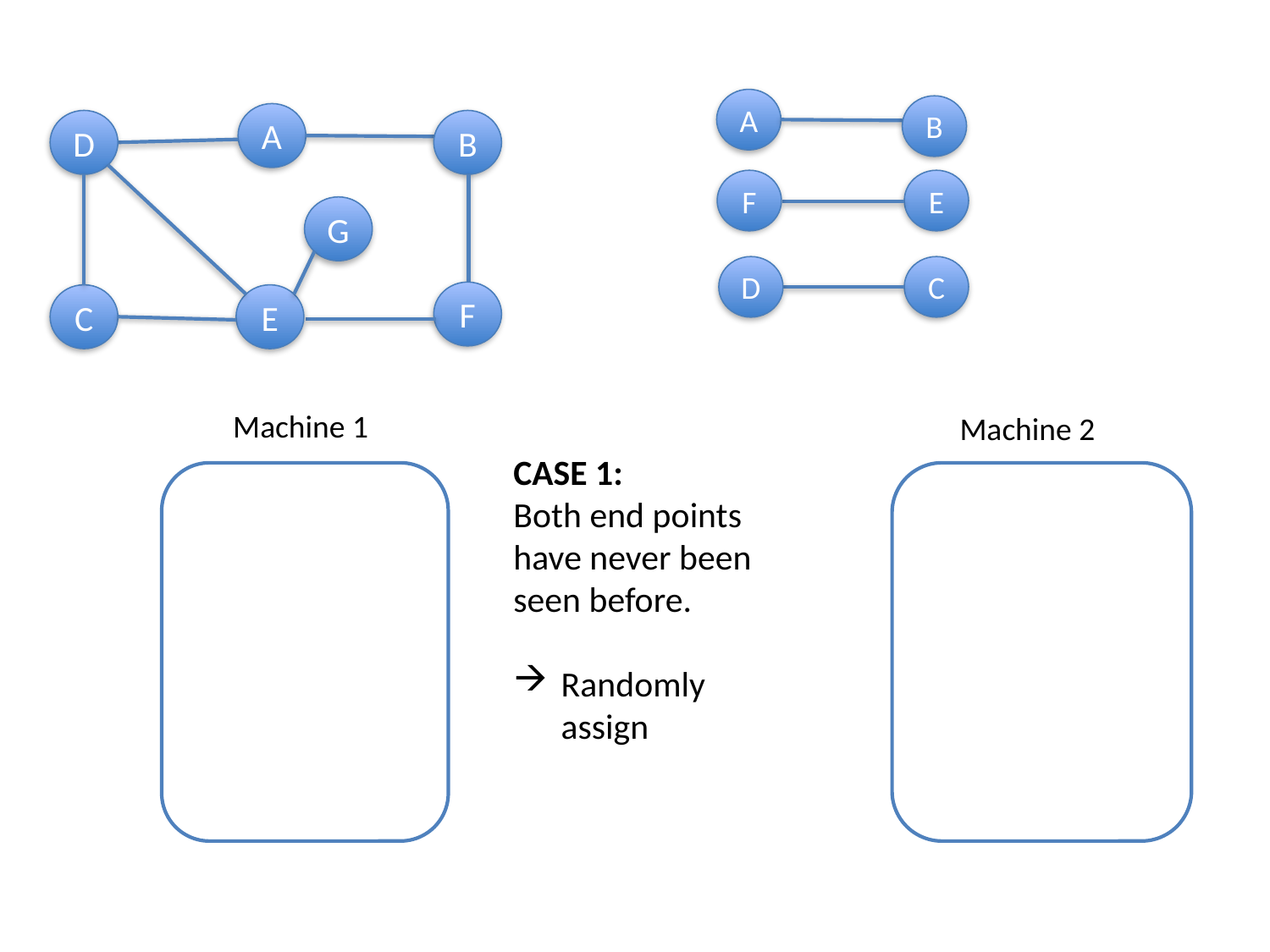

A

B

A

D
B
G
F
C

E

F

E

D
C
Machine 1
Machine 2
CASE 1:
Both end points have never been seen before.

Randomly assign